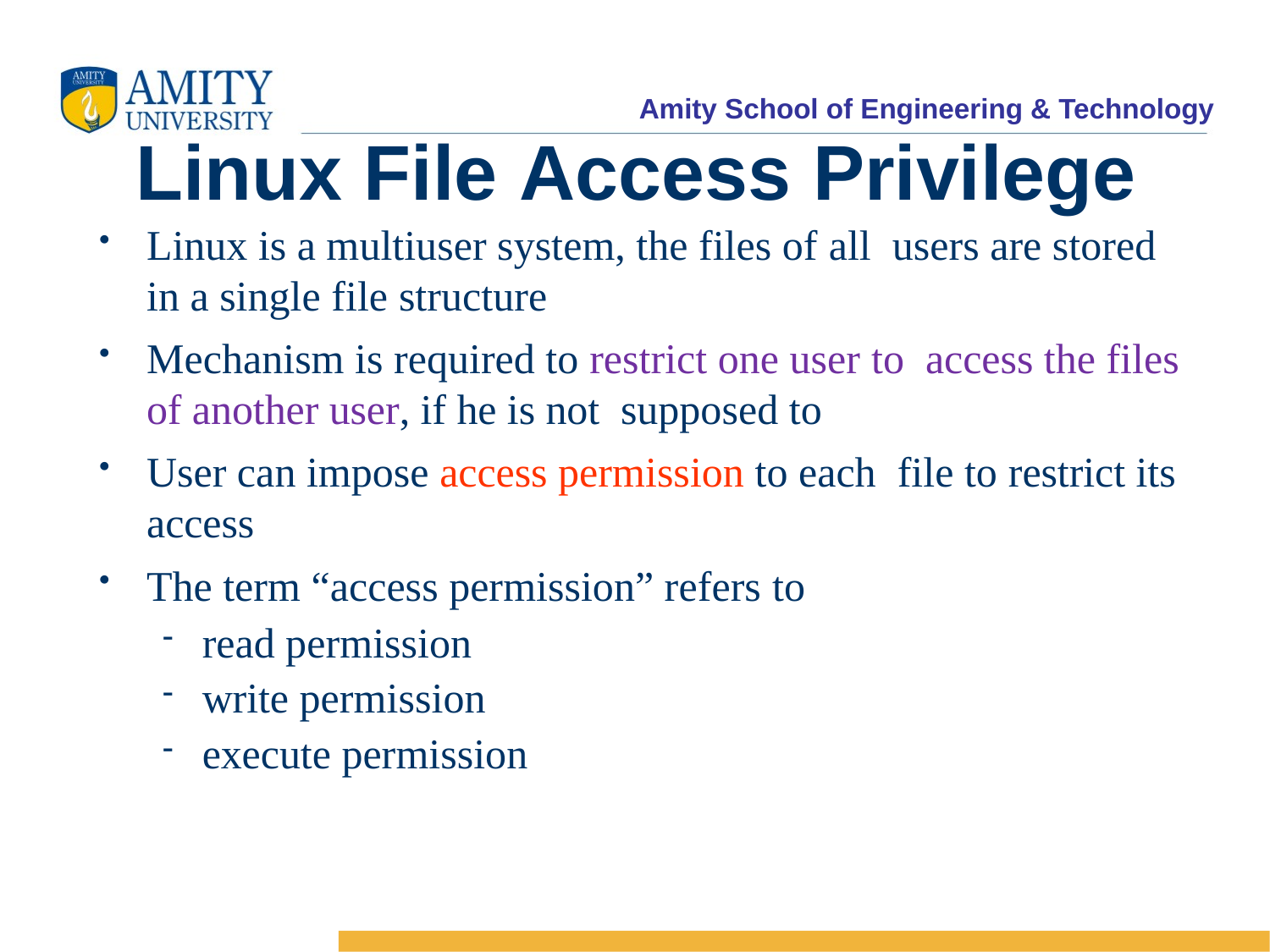

Linux File Access Privilege
Linux is a multiuser system, the files of all  users are stored in a single file structure
Mechanism is required to restrict one user to  access the files of another user, if he is not  supposed to
User can impose access permission to each  file to restrict its access
The term “access permission” refers to
read permission
write permission
execute permission